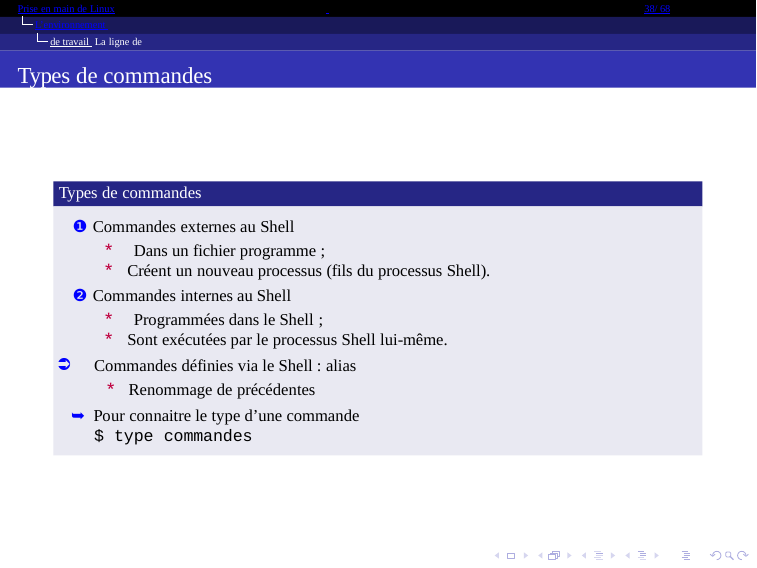

Prise en main de Linux

38/ 68
L’environnement de travail  La ligne de commande

Types de commandes
Types de commandes
❶ Commandes externes au Shell
*  Dans un fichier programme ;
* Créent un nouveau processus (fils du processus Shell).
❷ Commandes internes au Shell
*  Programmées dans le Shell ;
* Sont exécutées par le processus Shell lui-même.
Commandes définies via le Shell : alias
* Renommage de précédentes
➥ Pour connaitre le type d’une commande
$ type commandes